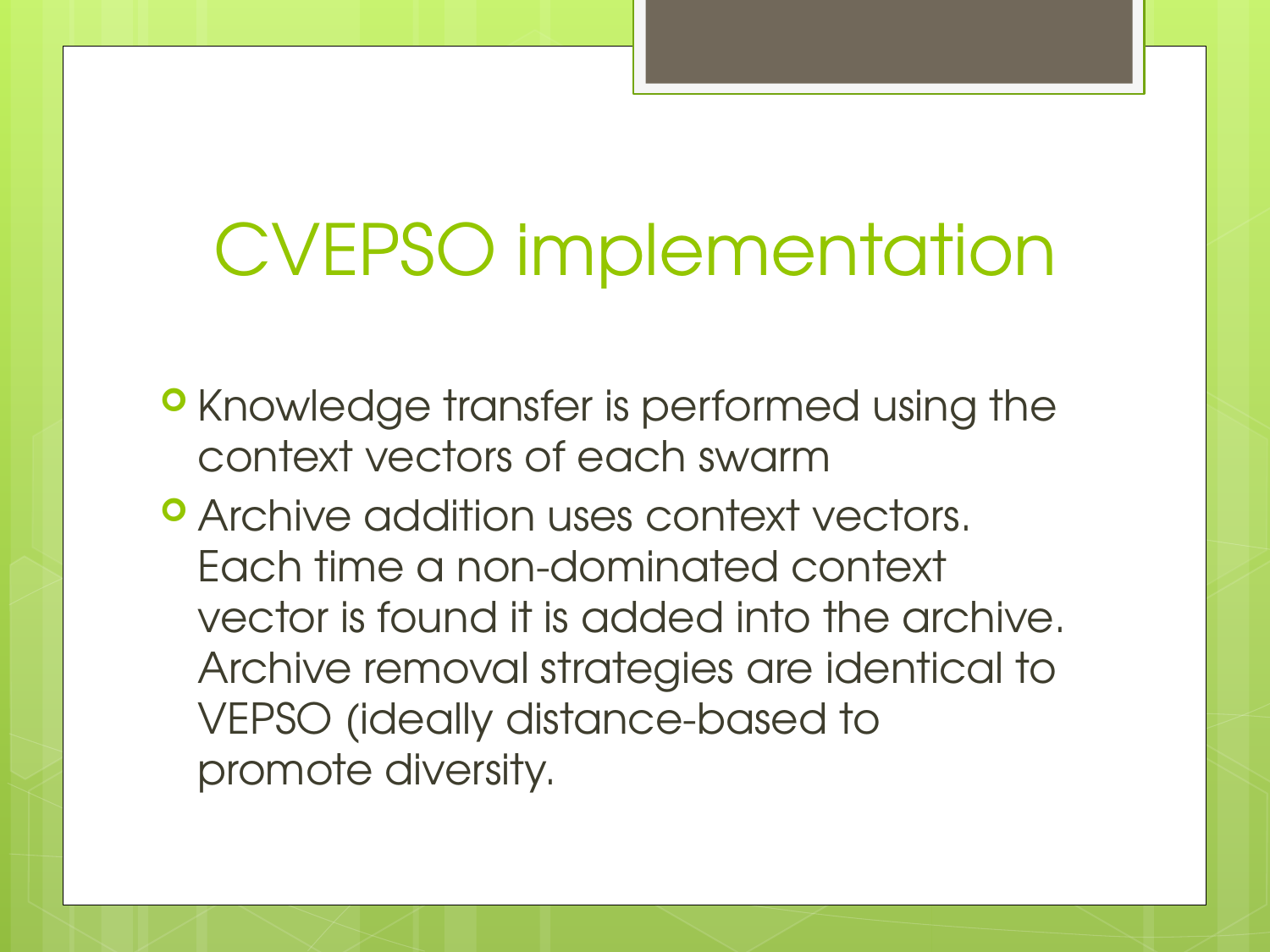

# CVEPSO implementation

Knowledge transfer is performed using the context vectors of each swarm
Archive addition uses context vectors. Each time a non-dominated context vector is found it is added into the archive. Archive removal strategies are identical to VEPSO (ideally distance-based to promote diversity.